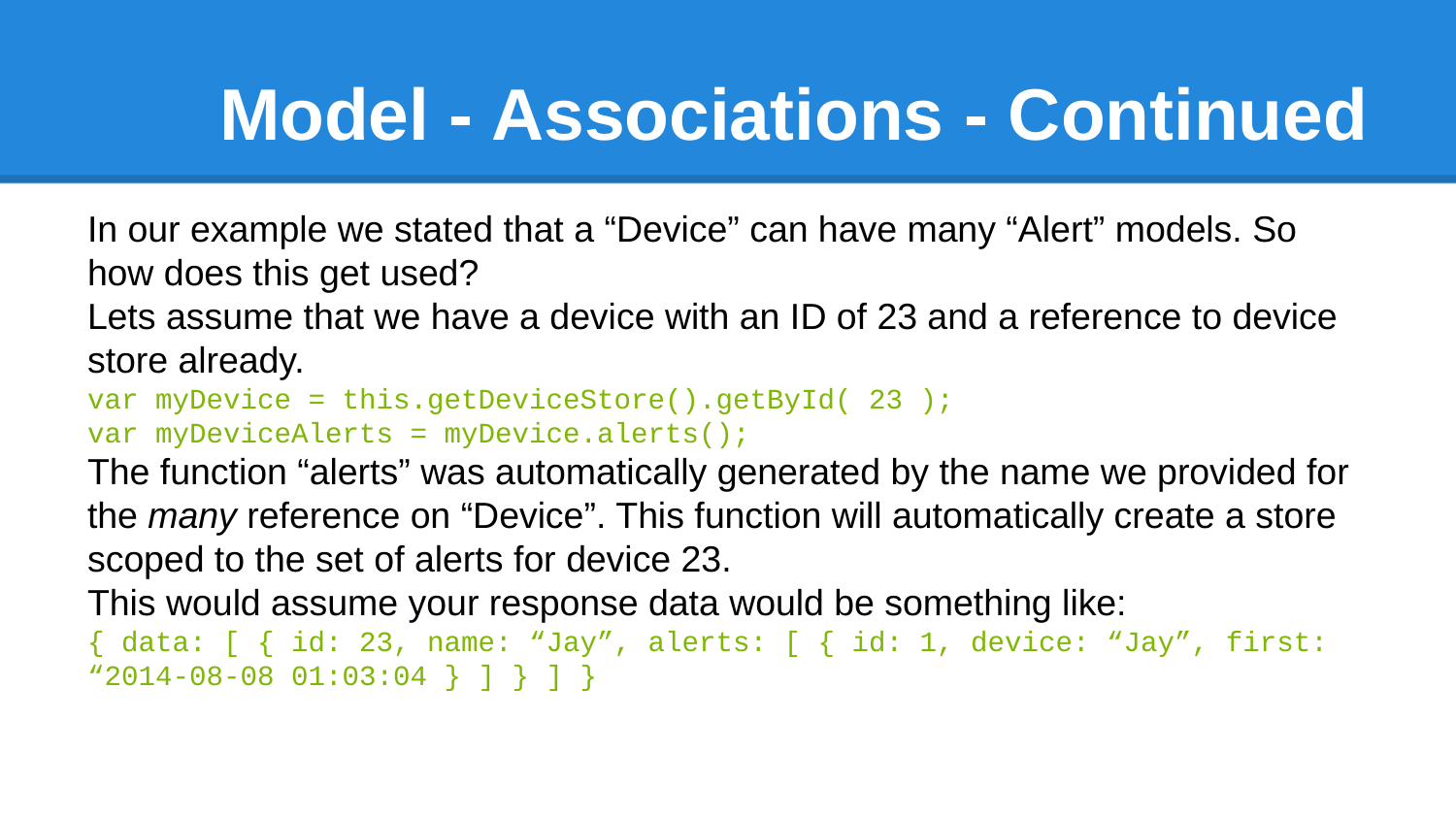

# Model - Associations - Continued
In our example we stated that a “Device” can have many “Alert” models. So how does this get used?
Lets assume that we have a device with an ID of 23 and a reference to device store already.
var myDevice = this.getDeviceStore().getById( 23 );
var myDeviceAlerts = myDevice.alerts();
The function “alerts” was automatically generated by the name we provided for the many reference on “Device”. This function will automatically create a store scoped to the set of alerts for device 23.
This would assume your response data would be something like:
{ data: [ { id: 23, name: “Jay”, alerts: [ { id: 1, device: “Jay”, first: “2014-08-08 01:03:04 } ] } ] }